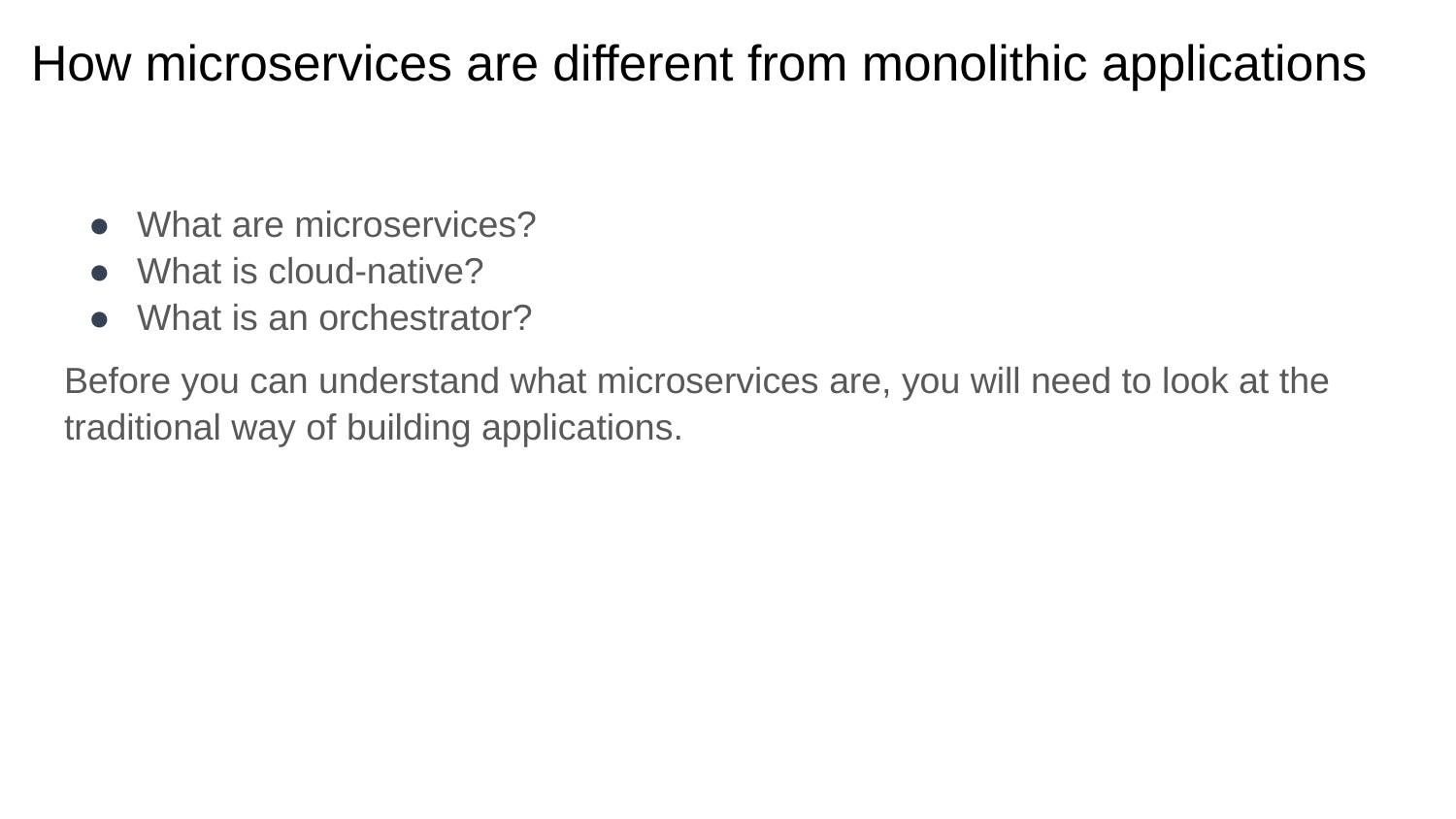

# How microservices are different from monolithic applications
What are microservices?
What is cloud-native?
What is an orchestrator?
Before you can understand what microservices are, you will need to look at the traditional way of building applications.